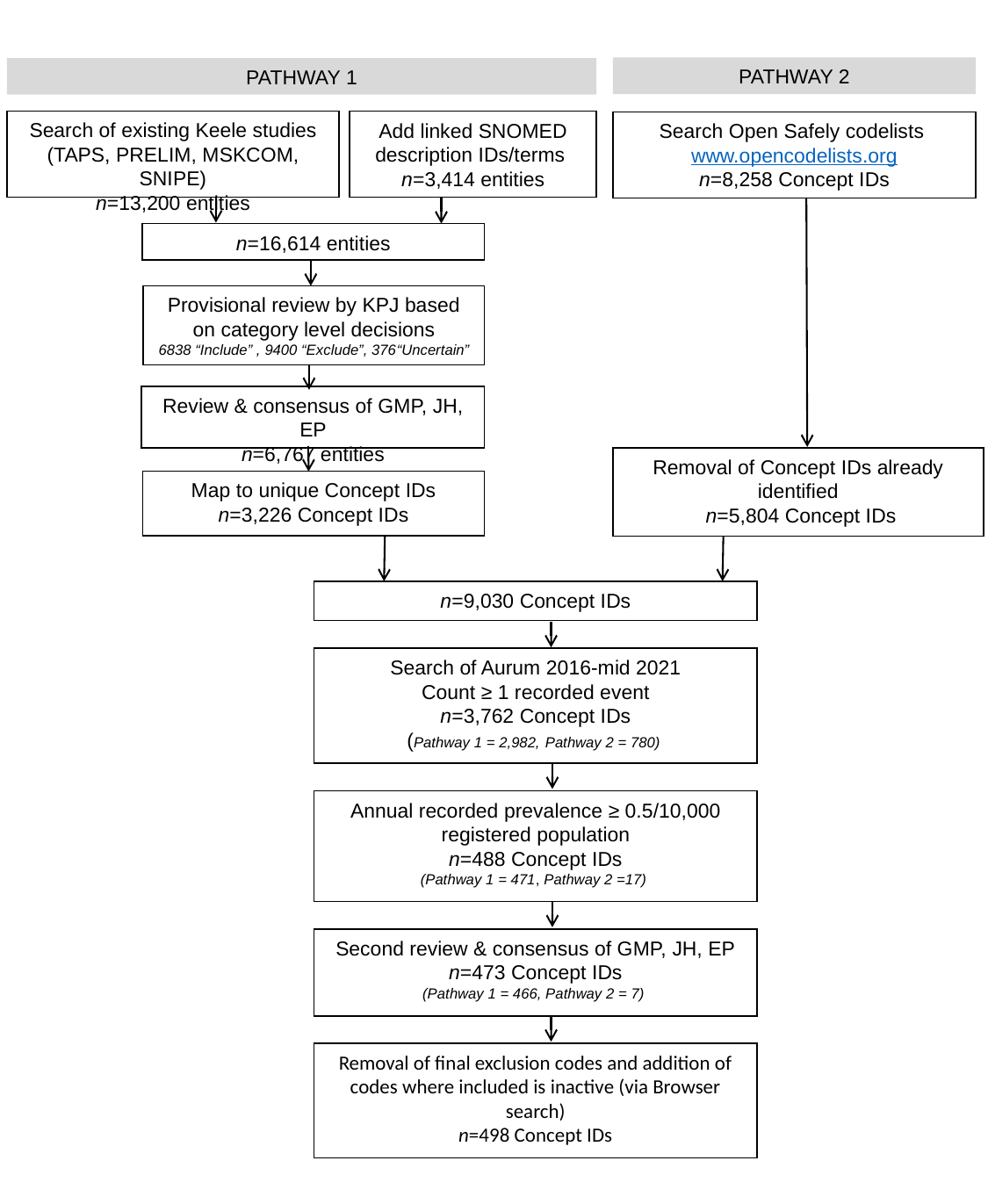

PATHWAY 2
PATHWAY 1
Search of existing Keele studies
(TAPS, PRELIM, MSKCOM, SNIPE)
n=13,200 entities
Add linked SNOMED description IDs/terms
n=3,414 entities
Search Open Safely codelists www.opencodelists.org
n=8,258 Concept IDs
n=16,614 entities
Provisional review by KPJ based on category level decisions
6838 “Include” , 9400 “Exclude”, 376 “Uncertain”

Review & consensus of GMP, JH, EP
n=6,767 entities

Removal of Concept IDs already identified
 n=5,804 Concept IDs
Map to unique Concept IDs
n=3,226 Concept IDs
n=9,030 Concept IDs
Search of Aurum 2016-mid 2021
Count ≥ 1 recorded event
n=3,762 Concept IDs
(Pathway 1 = 2,982, , Pathway 2 = 780)

Annual recorded prevalence ≥ 0.5/10,000 registered population
n=488 Concept IDs
(Pathway 1 = 471, Pathway 2 =17)

Second review & consensus of GMP, JH, EP
n=473 Concept IDs
(Pathway 1 = 466, Pathway 2 = 7)

Removal of final exclusion codes and addition of codes where included is inactive (via Browser search)
n=498 Concept IDs